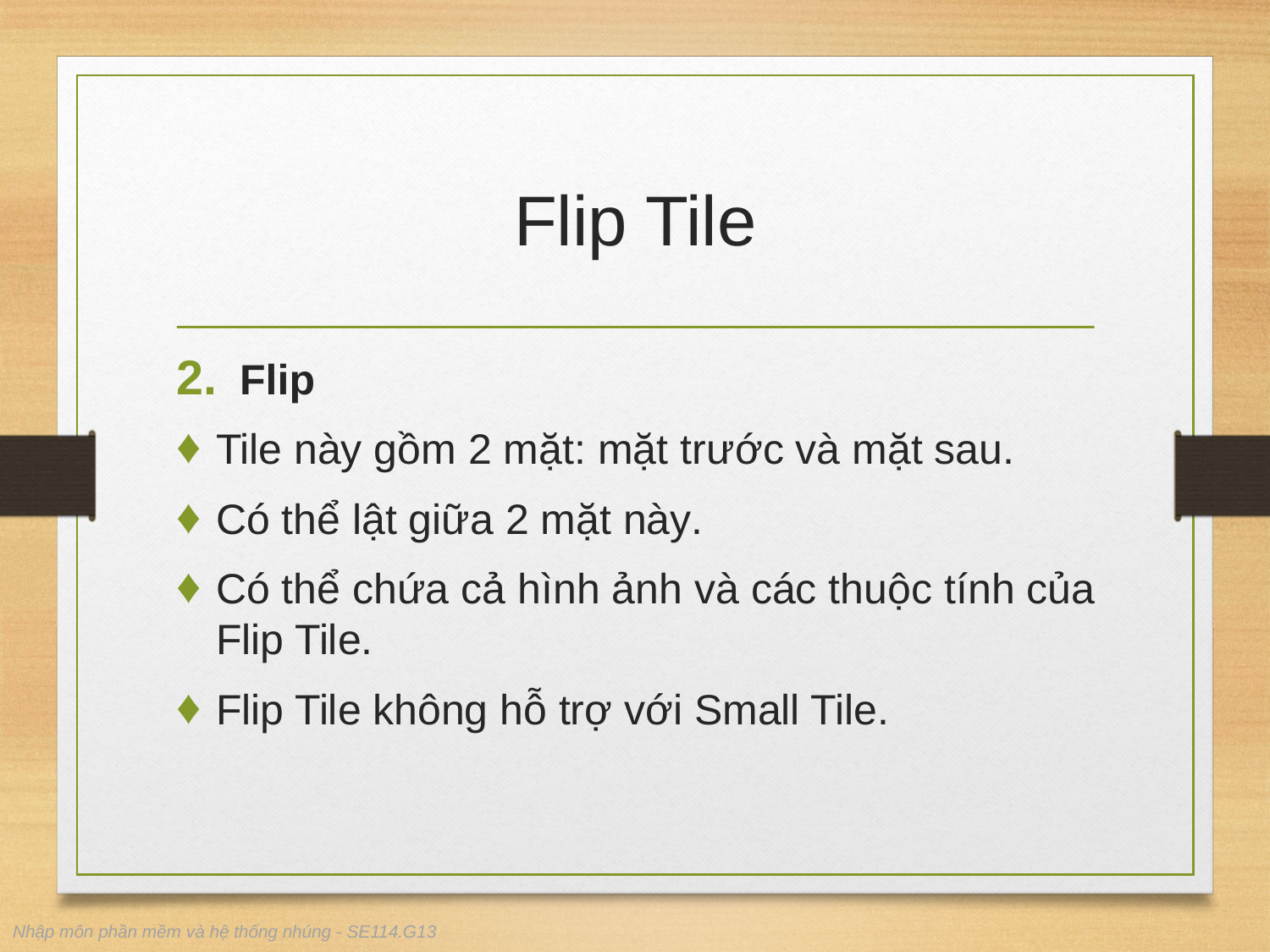

# Flip Tile
Flip
Tile này gồm 2 mặt: mặt trước và mặt sau.
Có thể lật giữa 2 mặt này.
Có thể chứa cả hình ảnh và các thuộc tính của Flip Tile.
Flip Tile không hỗ trợ với Small Tile.

Nhập môn phần mềm và hệ thống nhúng - SE114.G13